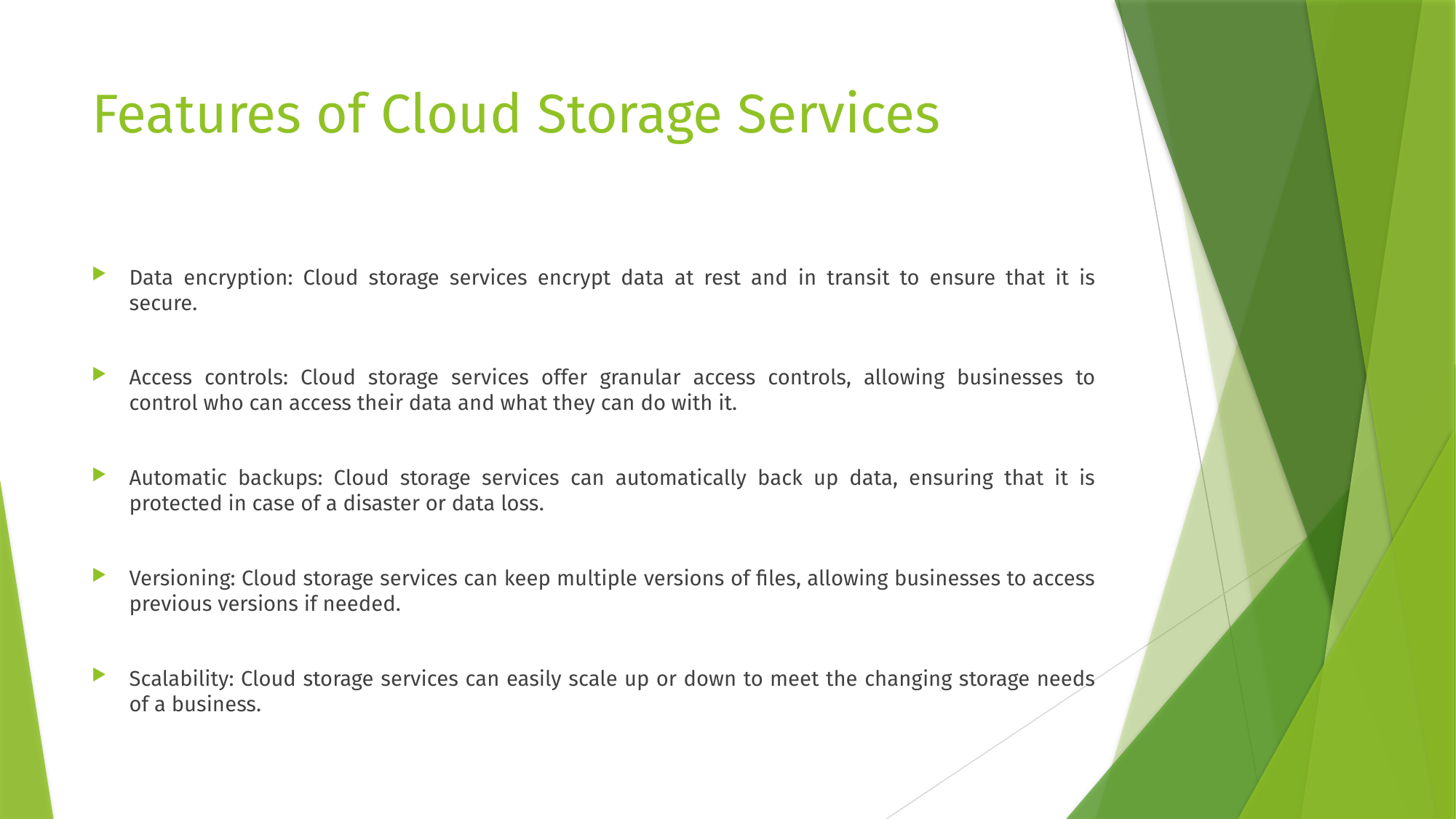

# Features of Cloud Storage Services
Data encryption: Cloud storage services encrypt data at rest and in transit to ensure that it is secure.

Access controls: Cloud storage services offer granular access controls, allowing businesses to control who can access their data and what they can do with it.

Automatic backups: Cloud storage services can automatically back up data, ensuring that it is protected in case of a disaster or data loss.

Versioning: Cloud storage services can keep multiple versions of files, allowing businesses to access previous versions if needed.

Scalability: Cloud storage services can easily scale up or down to meet the changing storage needs of a business.